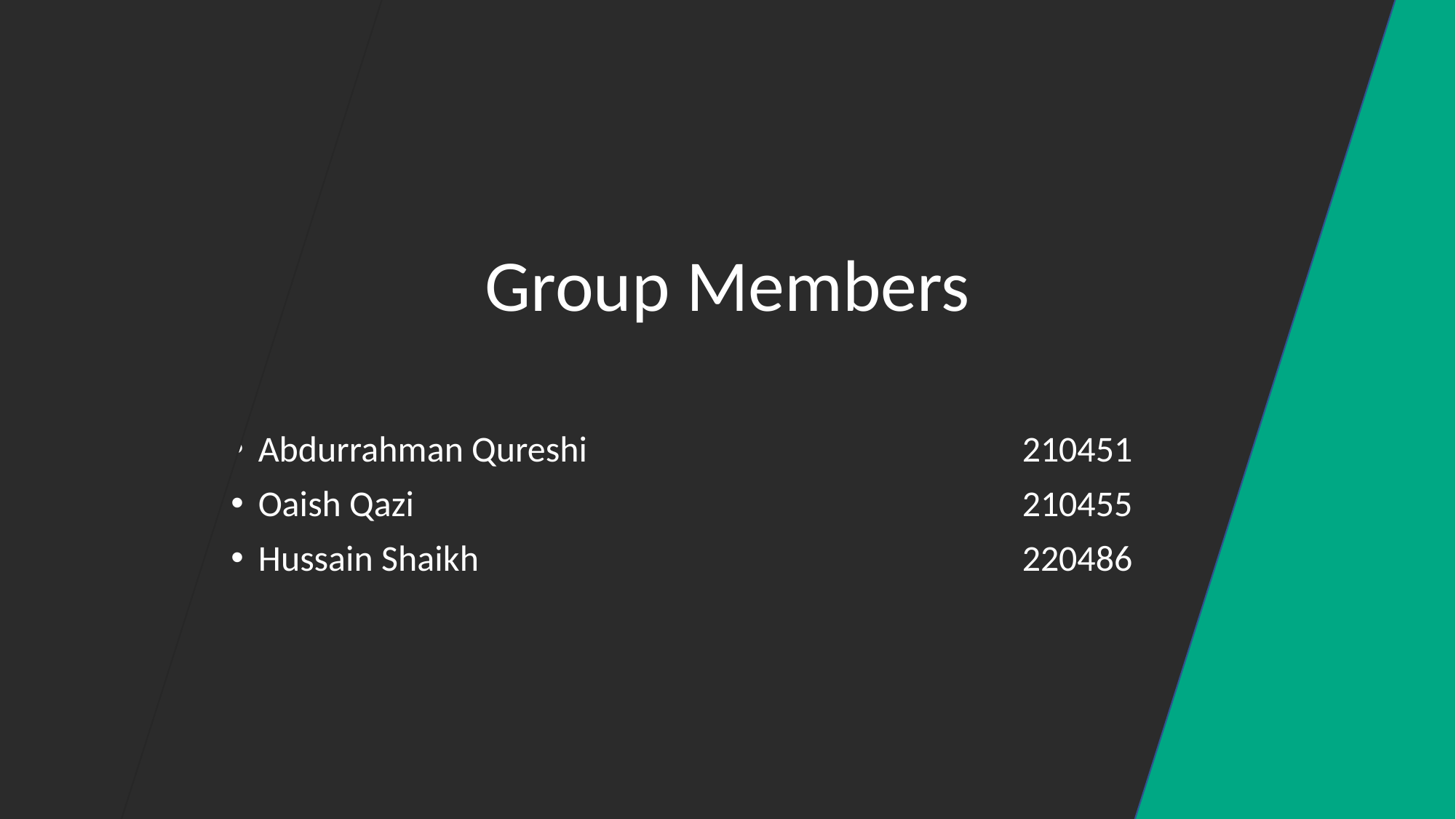

# Group Members

Abdurrahman Qureshi				210451
Oaish Qazi						210455
Hussain Shaikh					220486